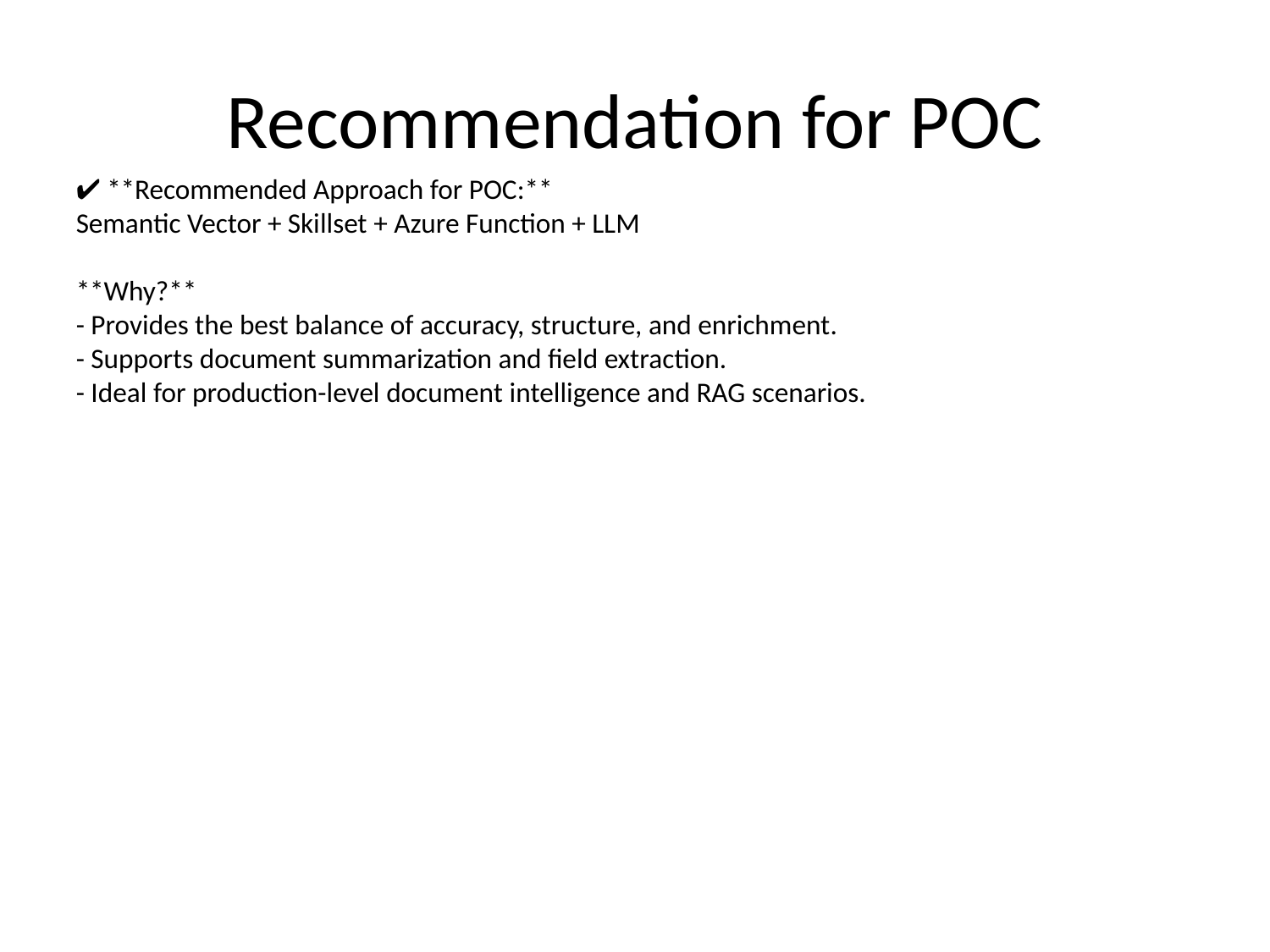

# Recommendation for POC

✔ **Recommended Approach for POC:**
Semantic Vector + Skillset + Azure Function + LLM
**Why?**
- Provides the best balance of accuracy, structure, and enrichment.
- Supports document summarization and field extraction.
- Ideal for production-level document intelligence and RAG scenarios.